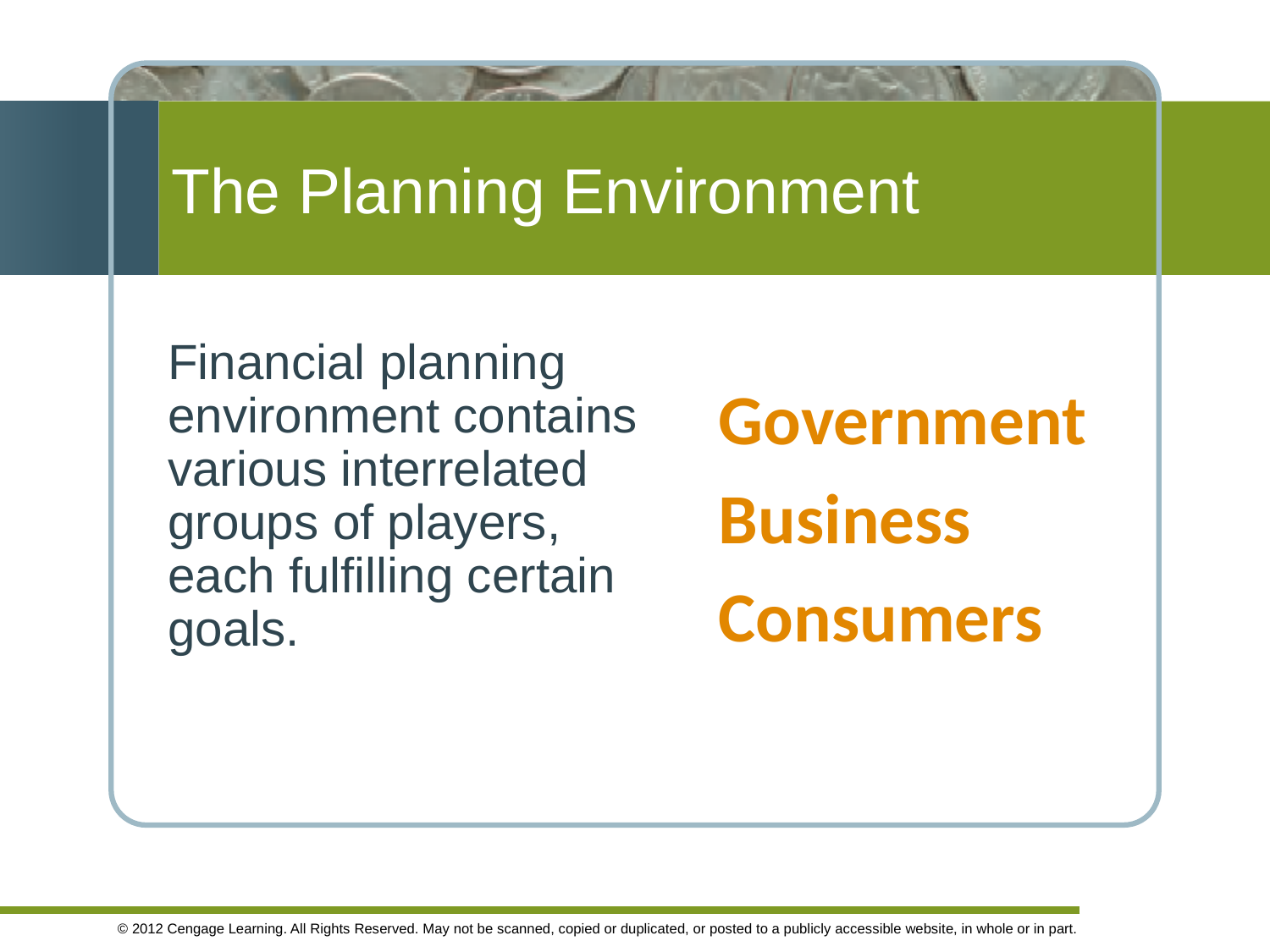

# The Planning Environment
Financial planning environment contains various interrelated groups of players, each fulfilling certain goals.
Government
Business
Consumers